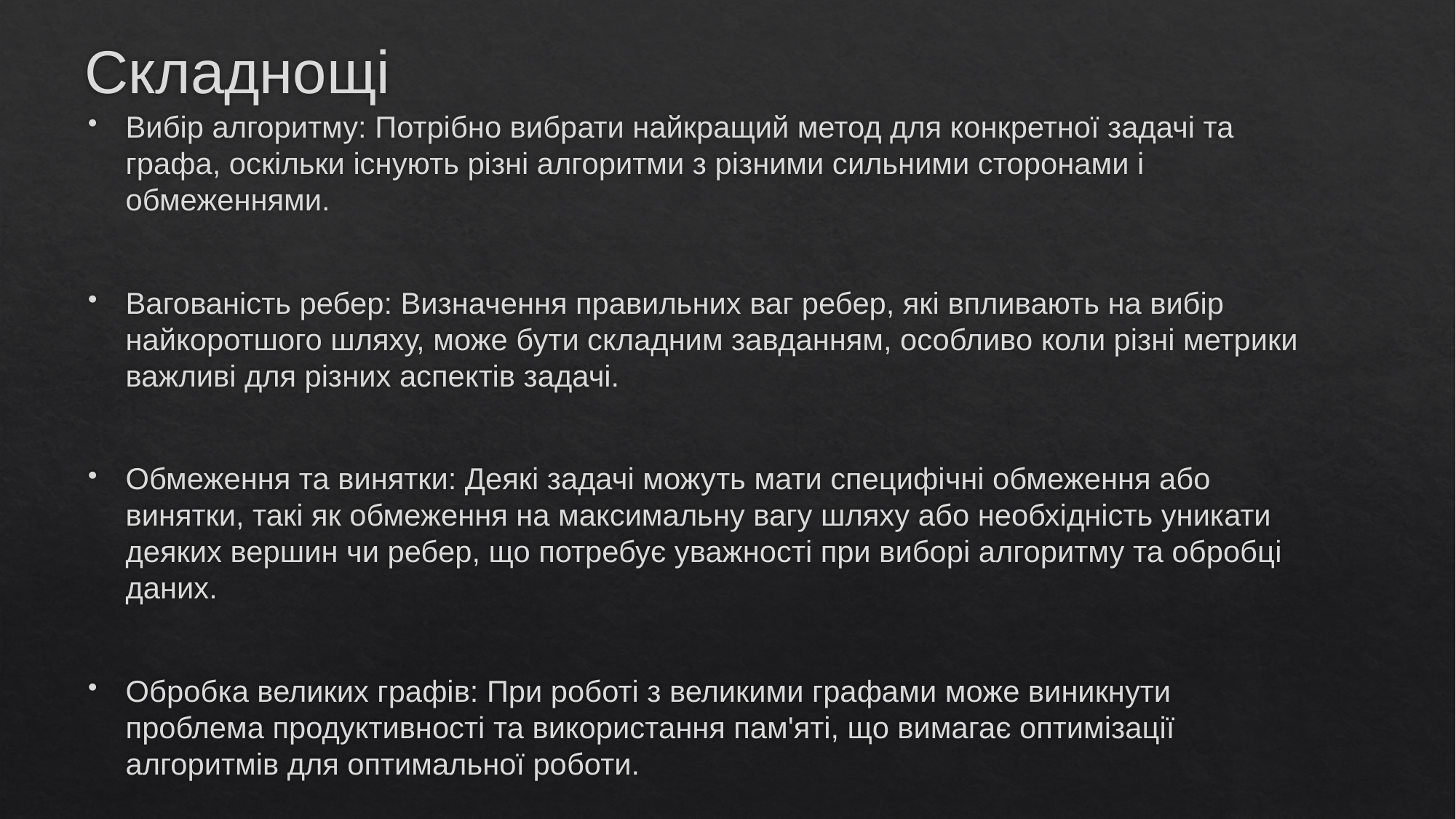

# Складнощі

Вибір алгоритму: Потрібно вибрати найкращий метод для конкретної задачі та графа, оскільки існують різні алгоритми з різними сильними сторонами і обмеженнями.

Вагованість ребер: Визначення правильних ваг ребер, які впливають на вибір найкоротшого шляху, може бути складним завданням, особливо коли різні метрики важливі для різних аспектів задачі.

Обмеження та винятки: Деякі задачі можуть мати специфічні обмеження або винятки, такі як обмеження на максимальну вагу шляху або необхідність уникати деяких вершин чи ребер, що потребує уважності при виборі алгоритму та обробці даних.

Обробка великих графів: При роботі з великими графами може виникнути проблема продуктивності та використання пам'яті, що вимагає оптимізації алгоритмів для оптимальної роботи.